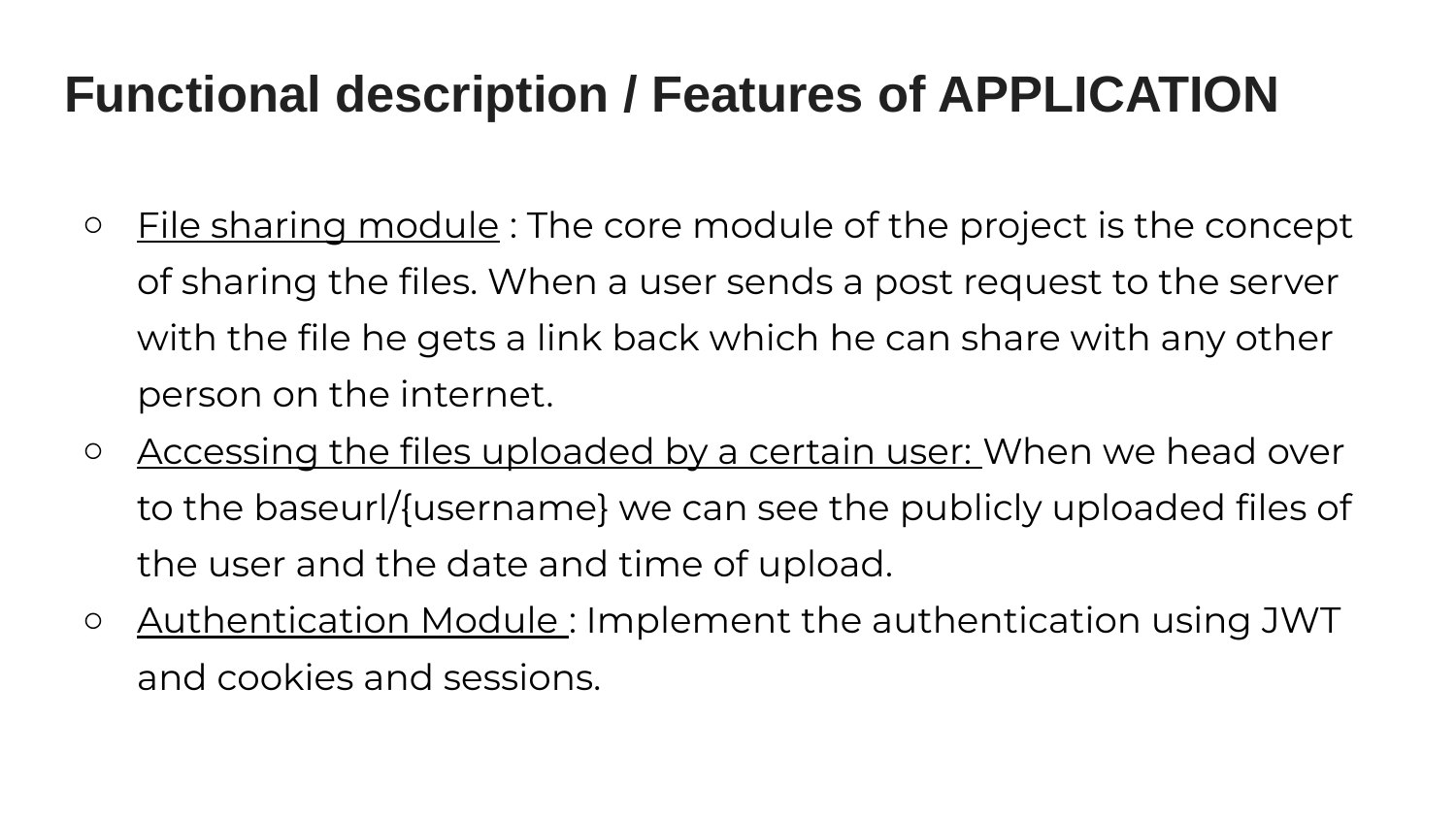

# Functional description / Features of APPLICATION
File sharing module : The core module of the project is the concept of sharing the files. When a user sends a post request to the server with the file he gets a link back which he can share with any other person on the internet.
Accessing the files uploaded by a certain user: When we head over to the baseurl/{username} we can see the publicly uploaded files of the user and the date and time of upload.
Authentication Module : Implement the authentication using JWT and cookies and sessions.